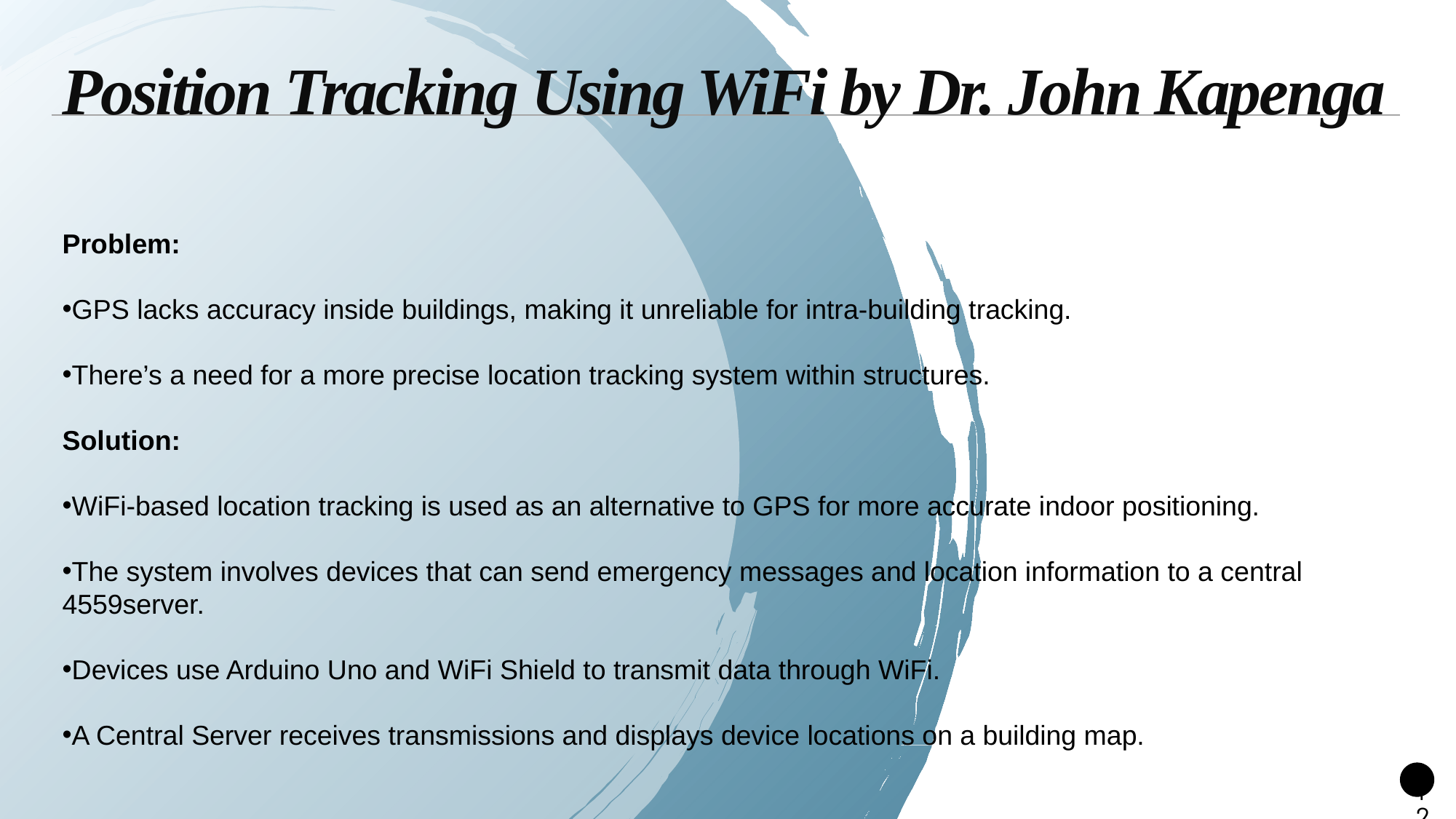

# Position Tracking Using WiFi by Dr. John Kapenga

Problem:

GPS lacks accuracy inside buildings, making it unreliable for intra-building tracking.

There’s a need for a more precise location tracking system within structures.

Solution:

WiFi-based location tracking is used as an alternative to GPS for more accurate indoor positioning.

The system involves devices that can send emergency messages and location information to a central
4559server.

Devices use Arduino Uno and WiFi Shield to transmit data through WiFi.

A Central Server receives transmissions and displays device locations on a building map.

12